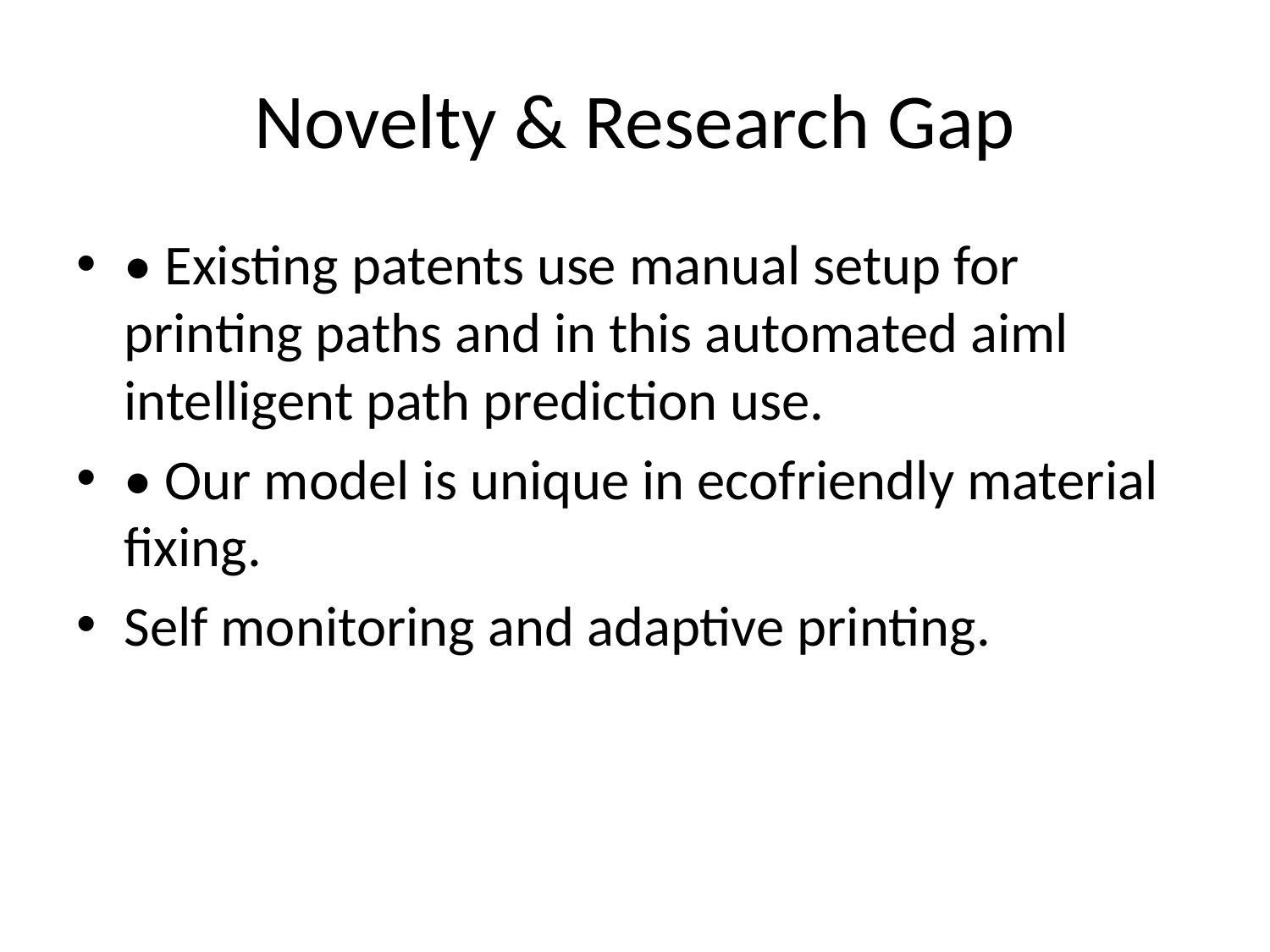

# Novelty & Research Gap
• Existing patents use manual setup for printing paths and in this automated aiml intelligent path prediction use.
• Our model is unique in ecofriendly material fixing.
Self monitoring and adaptive printing.